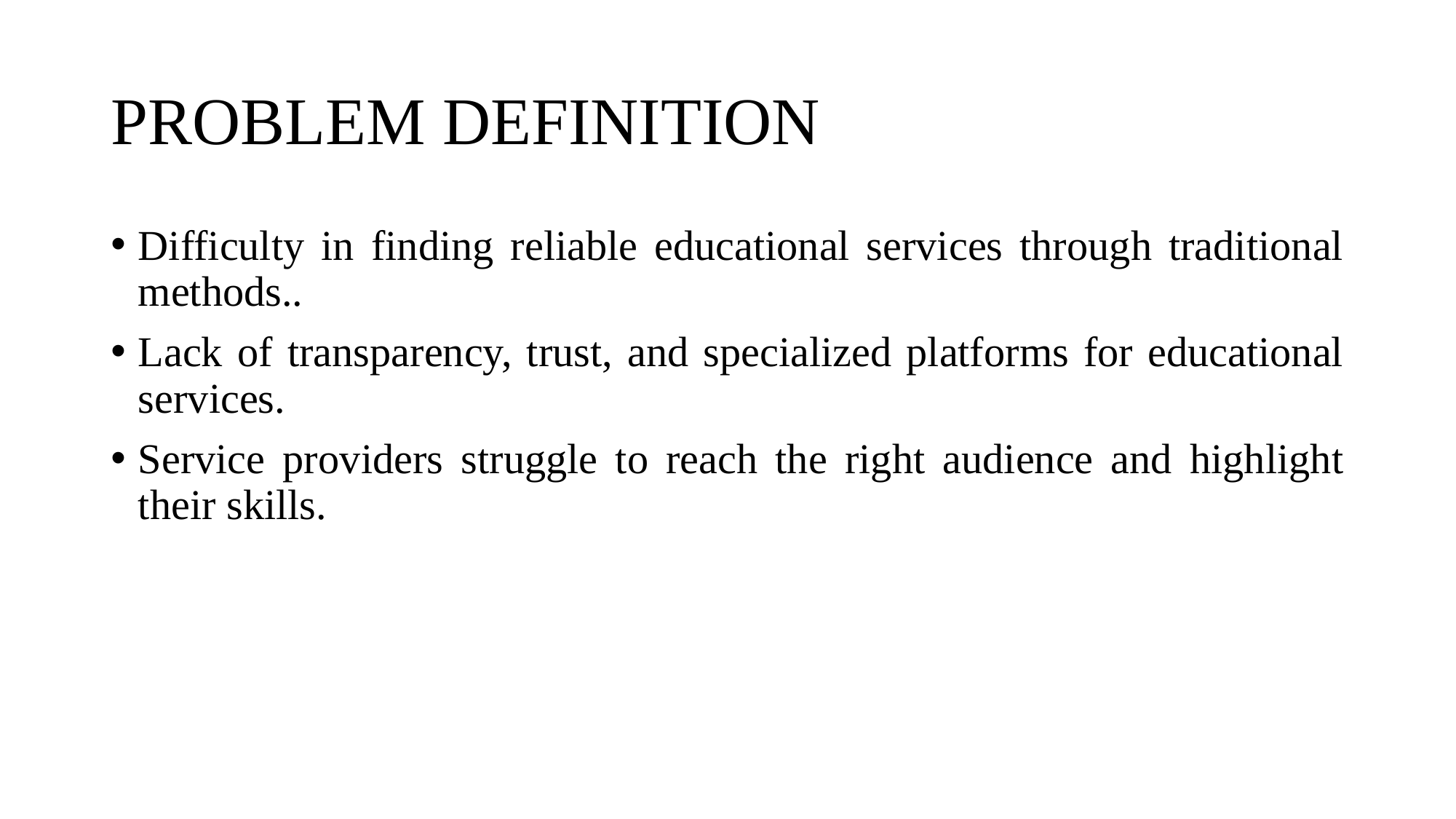

# PROBLEM DEFINITION
Difficulty in finding reliable educational services through traditional methods..
Lack of transparency, trust, and specialized platforms for educational services.
Service providers struggle to reach the right audience and highlight their skills.